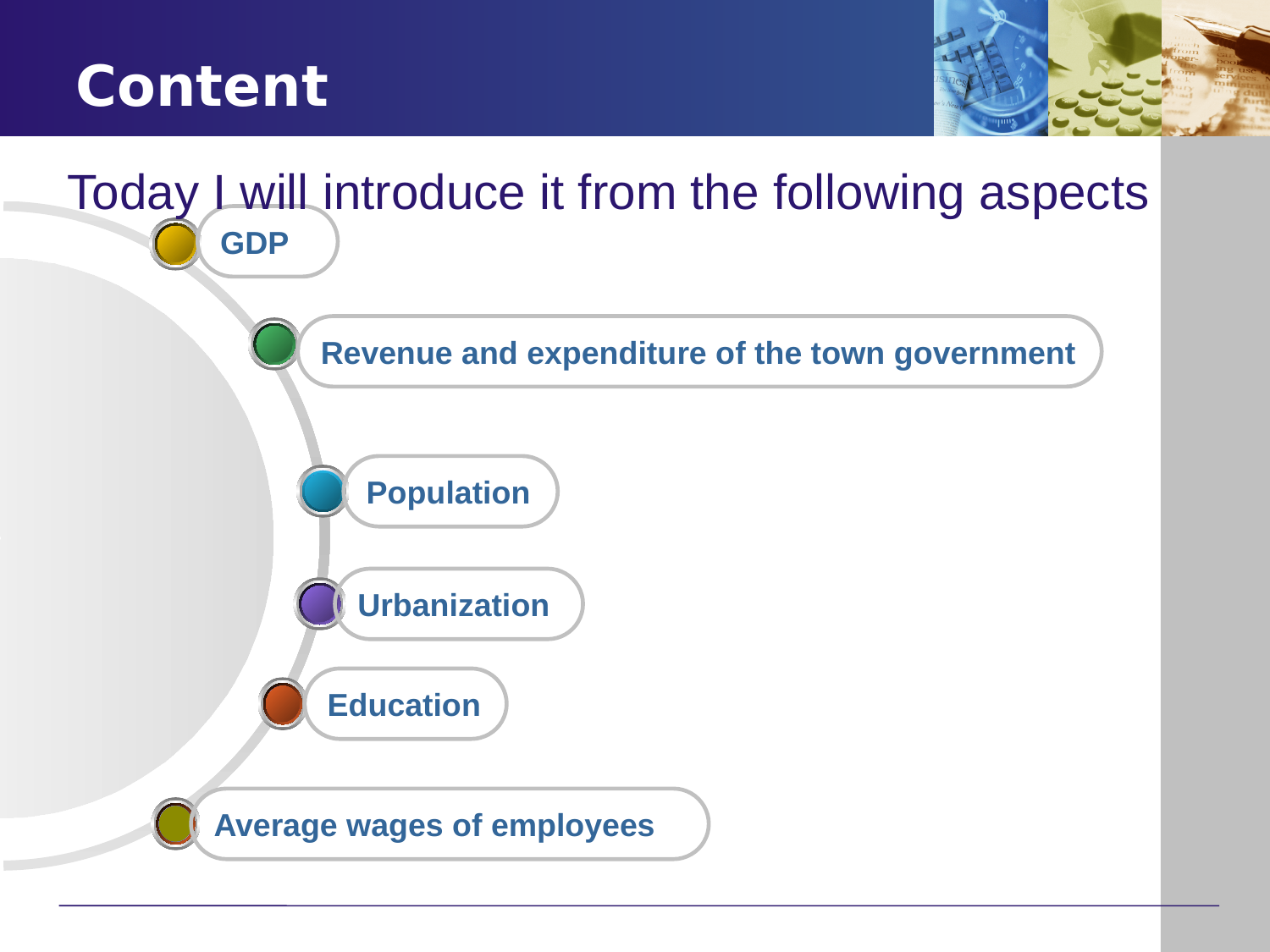

# Content

Today I will introduce it from the following aspects

GDP

Revenue and expenditure of the town government

Population

Urbanization

Education

Average wages of employees